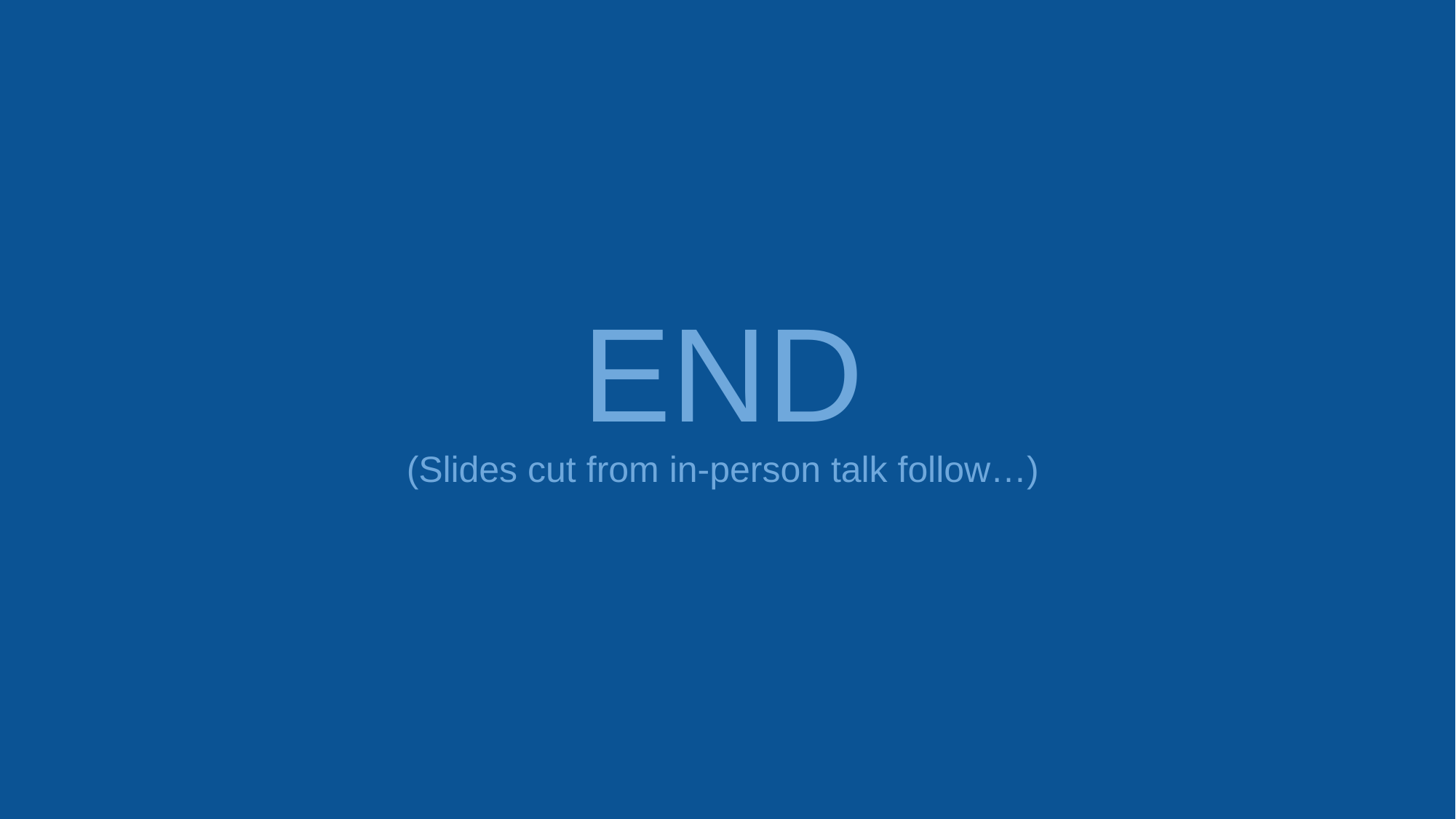

# END
(Slides cut from in-person talk follow…)